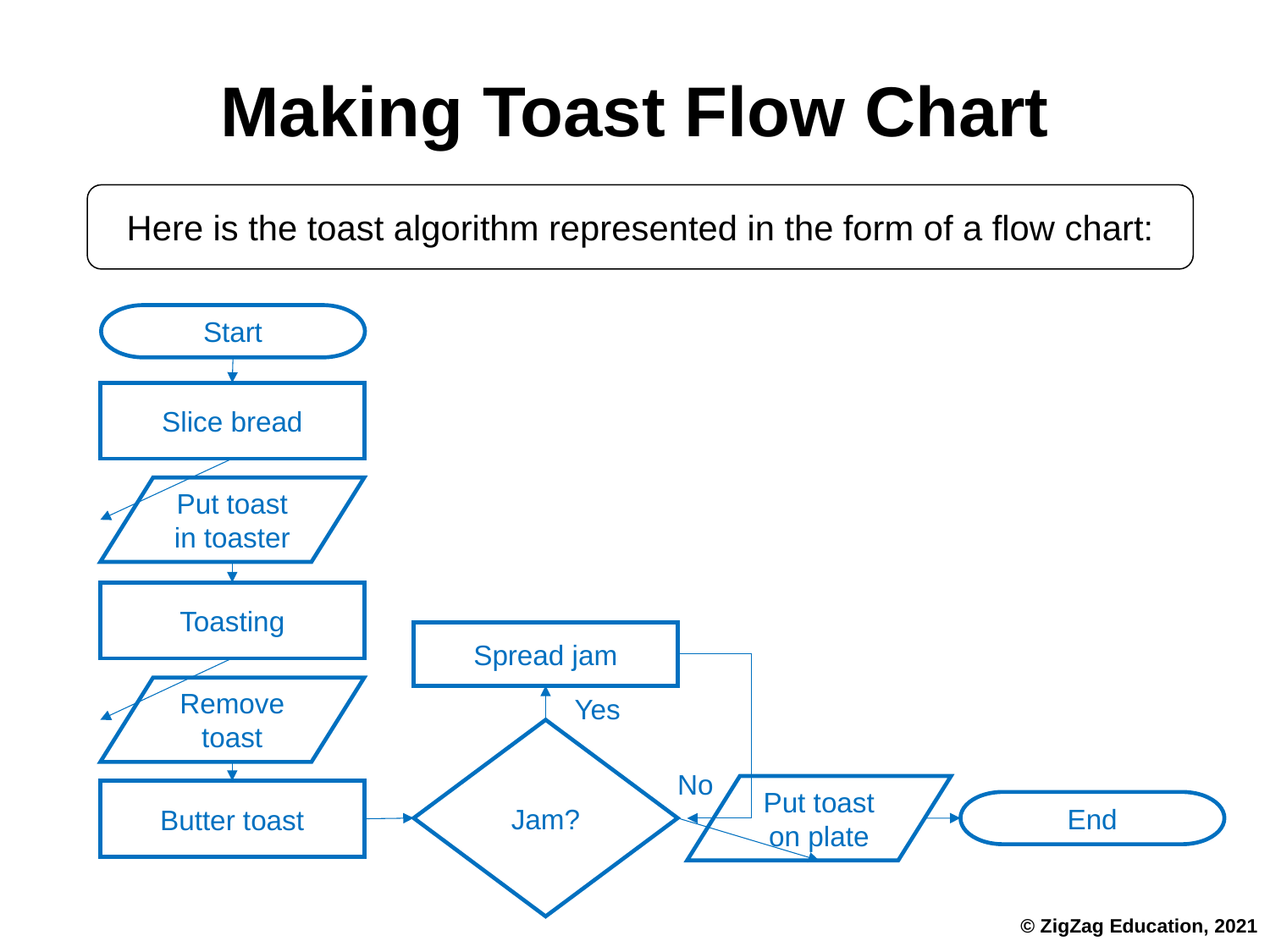

# Making Toast Flow Chart
Here is the toast algorithm represented in the form of a flow chart:
Start
Slice bread
Put toast in toaster
Toasting
Spread jam
Remove toast
Yes
Jam?
No
Put toast on plate
Butter toast
End
© ZigZag Education, 2021